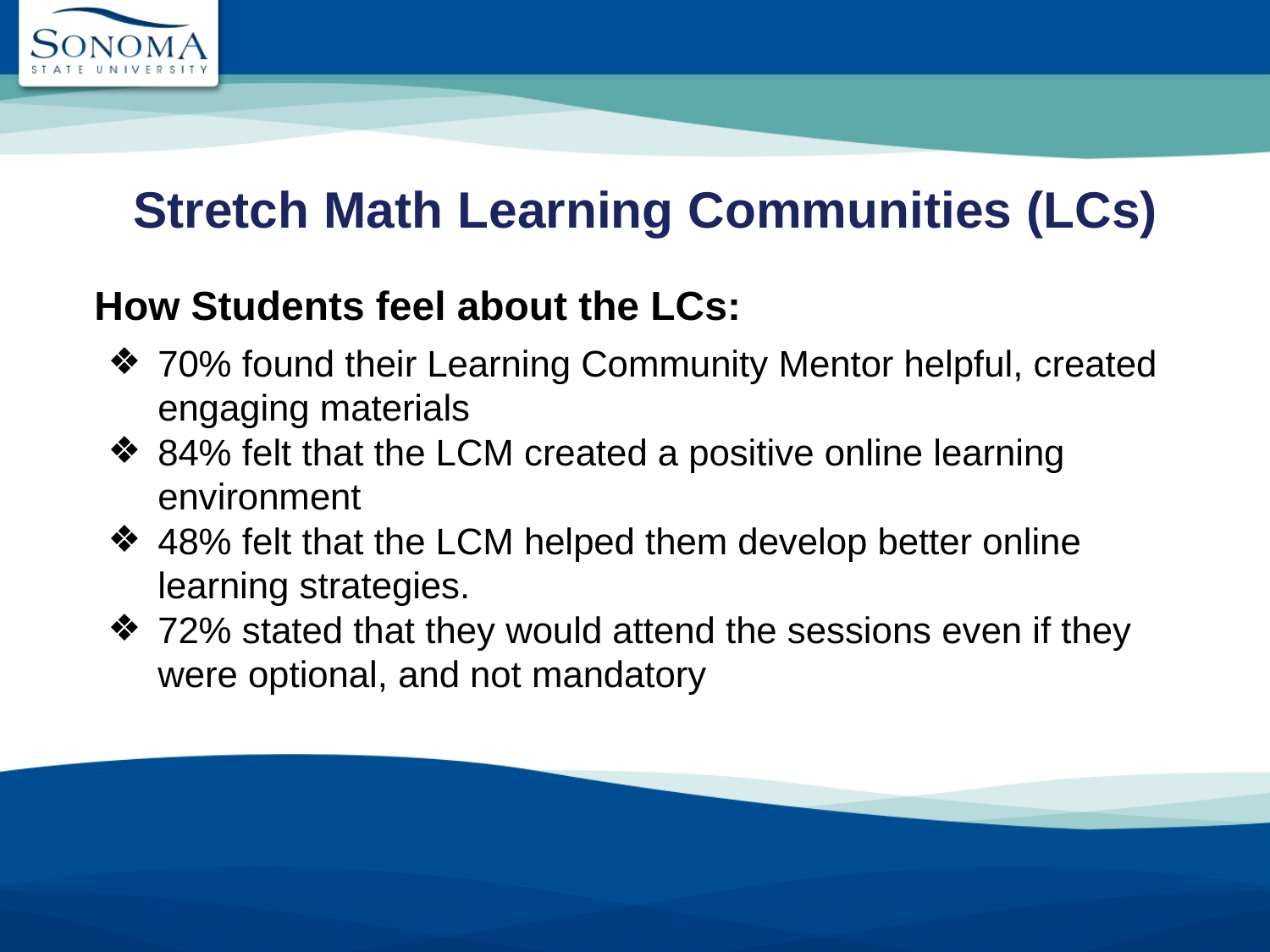

Stretch Math Learning Communities (LCs)
How Students feel about the LCs:
70% found their Learning Community Mentor helpful, created engaging materials
84% felt that the LCM created a positive online learning environment
48% felt that the LCM helped them develop better online learning strategies.
72% stated that they would attend the sessions even if they were optional, and not mandatory